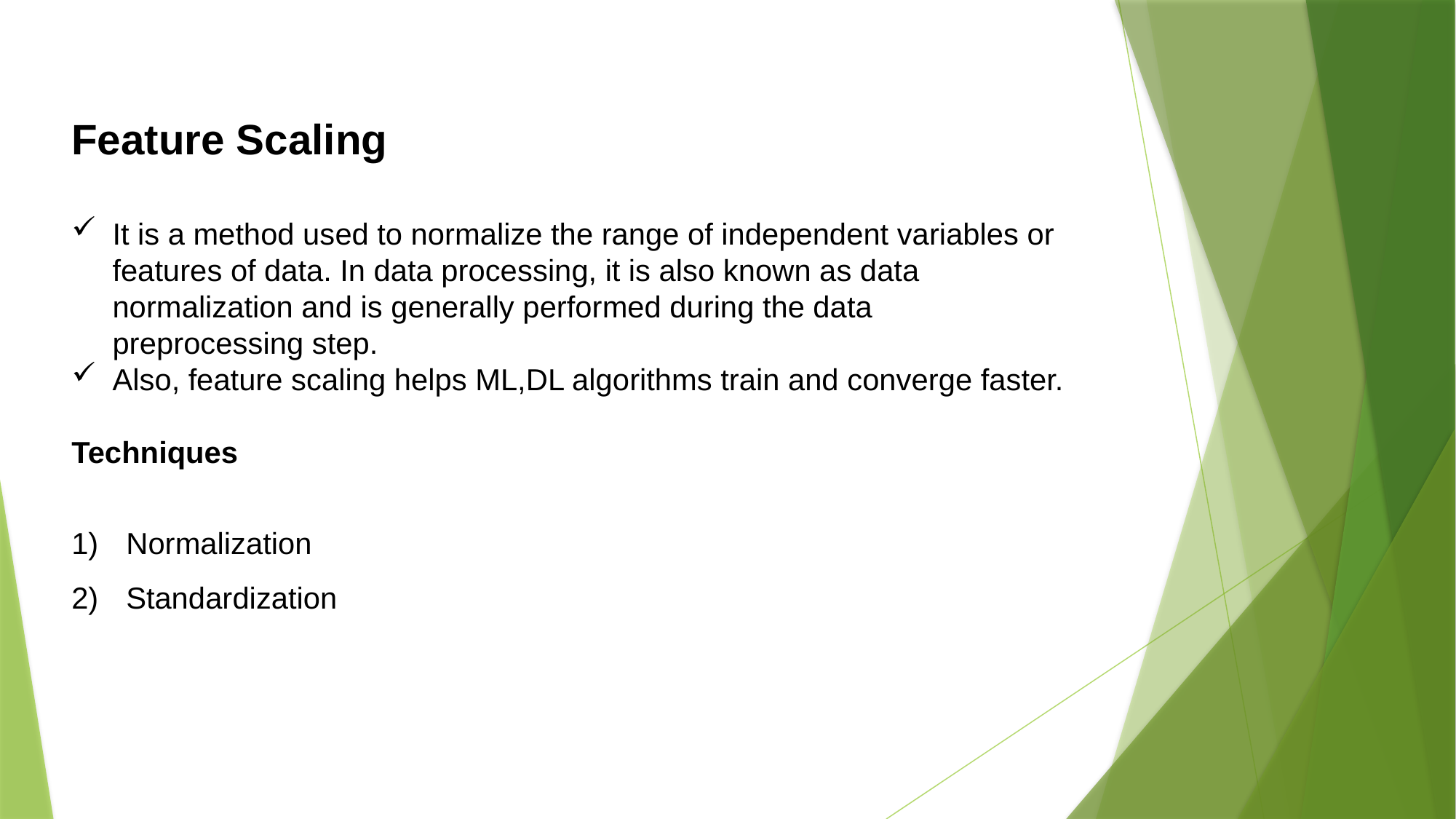

Feature Scaling

It is a method used to normalize the range of independent variables or features of data. In data processing, it is also known as data normalization and is generally performed during the data preprocessing step.
Also, feature scaling helps ML,DL algorithms train and converge faster.

Techniques

Normalization
Standardization